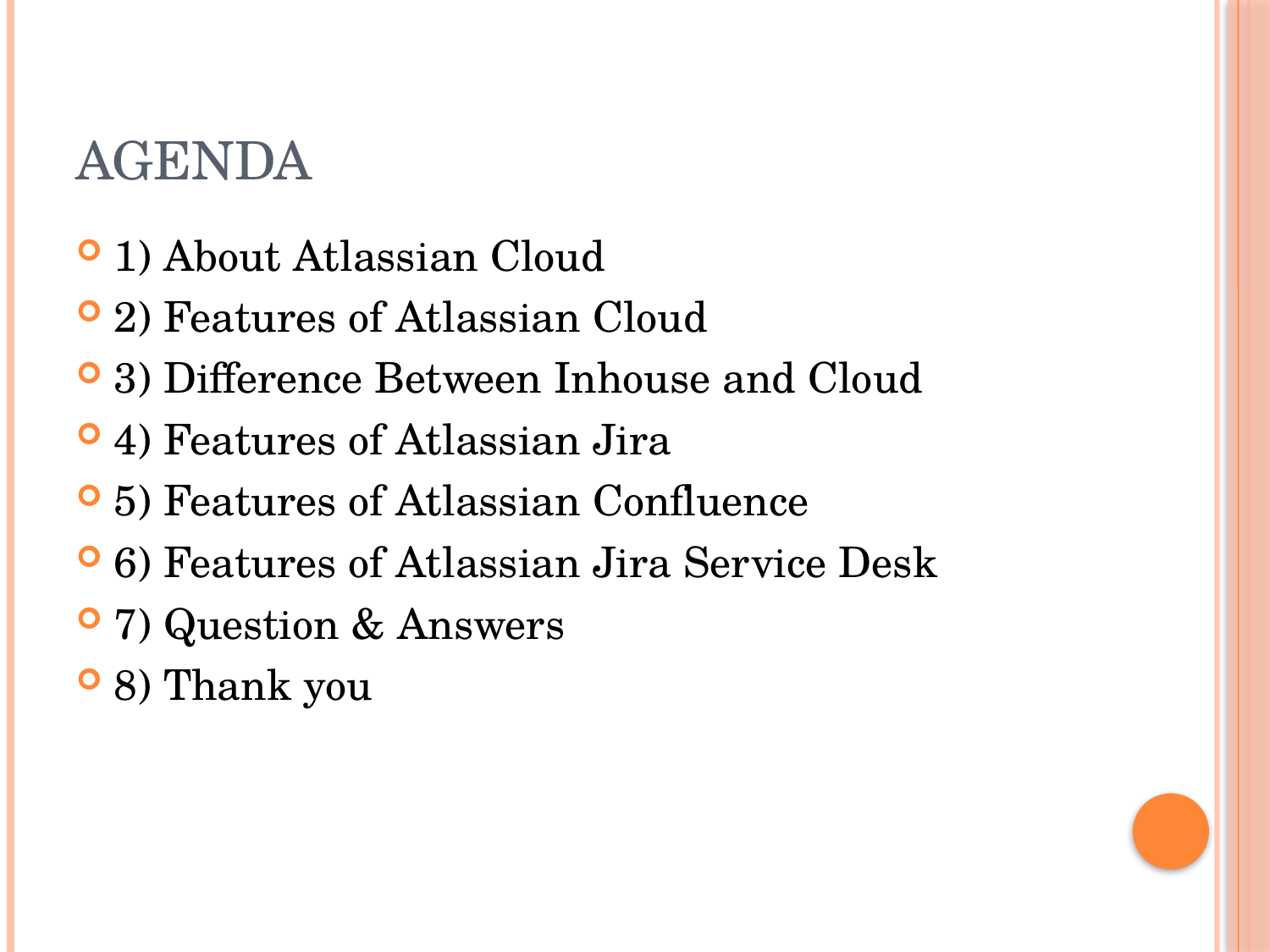

# Agenda
1) About Atlassian Cloud
2) Features of Atlassian Cloud
3) Difference Between Inhouse and Cloud
4) Features of Atlassian Jira
5) Features of Atlassian Confluence
6) Features of Atlassian Jira Service Desk
7) Question & Answers
8) Thank you